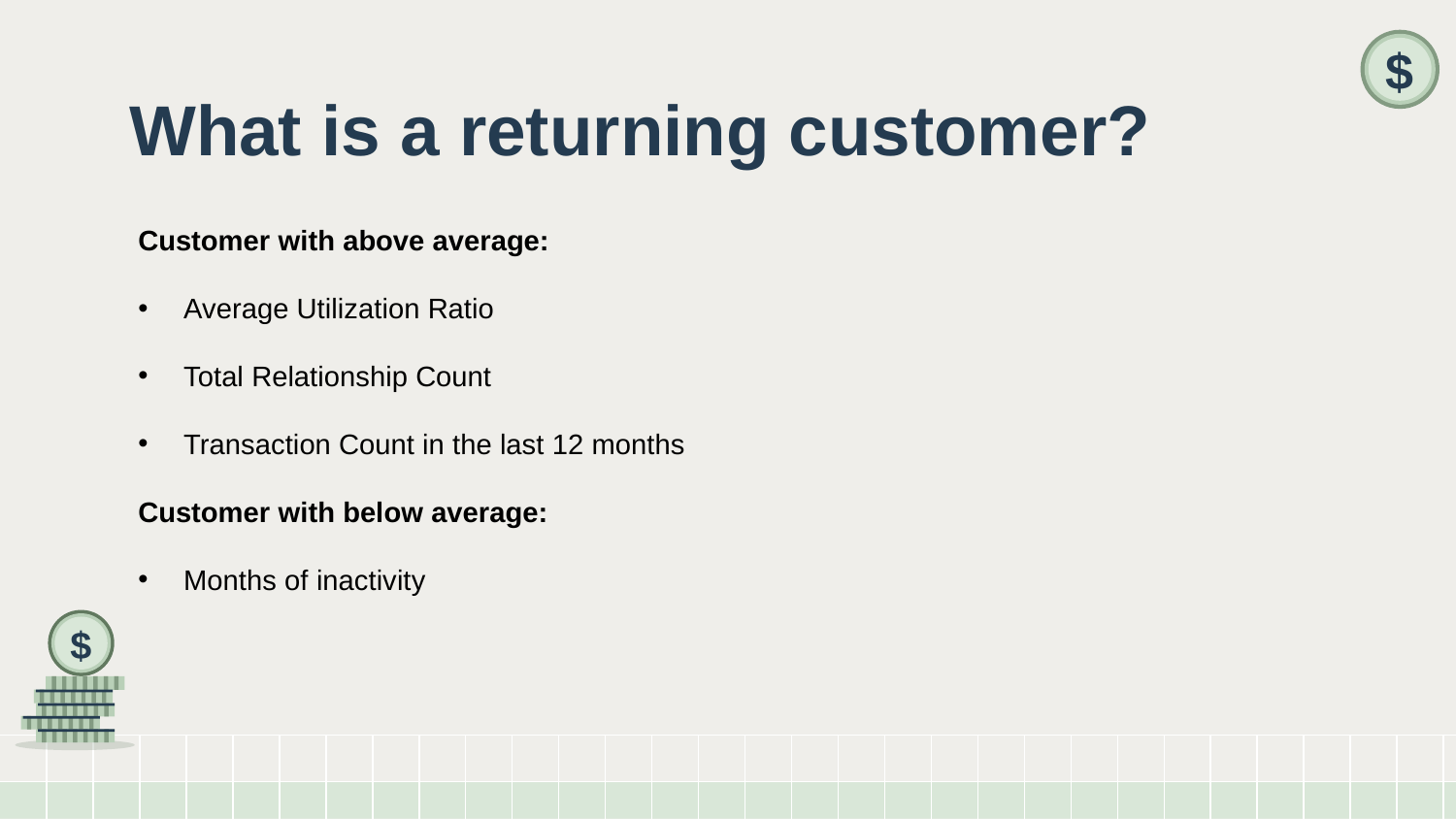

# What is a returning customer?
Customer with above average:

Average Utilization Ratio

Total Relationship Count

Transaction Count in the last 12 months

Customer with below average:

Months of inactivity